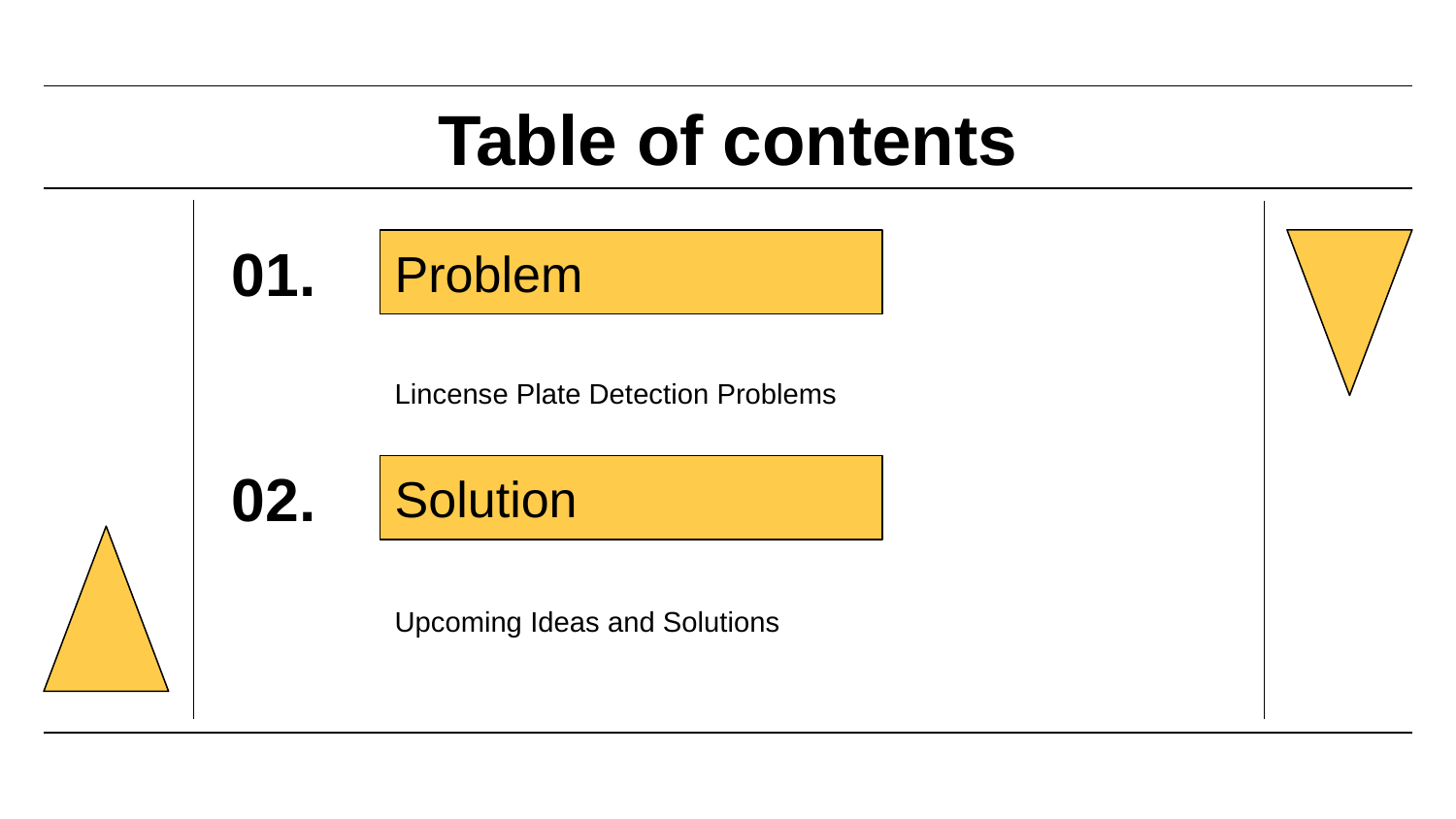

Table of contents
01.
# Problem
Lincense Plate Detection Problems
02.
Solution
Upcoming Ideas and Solutions